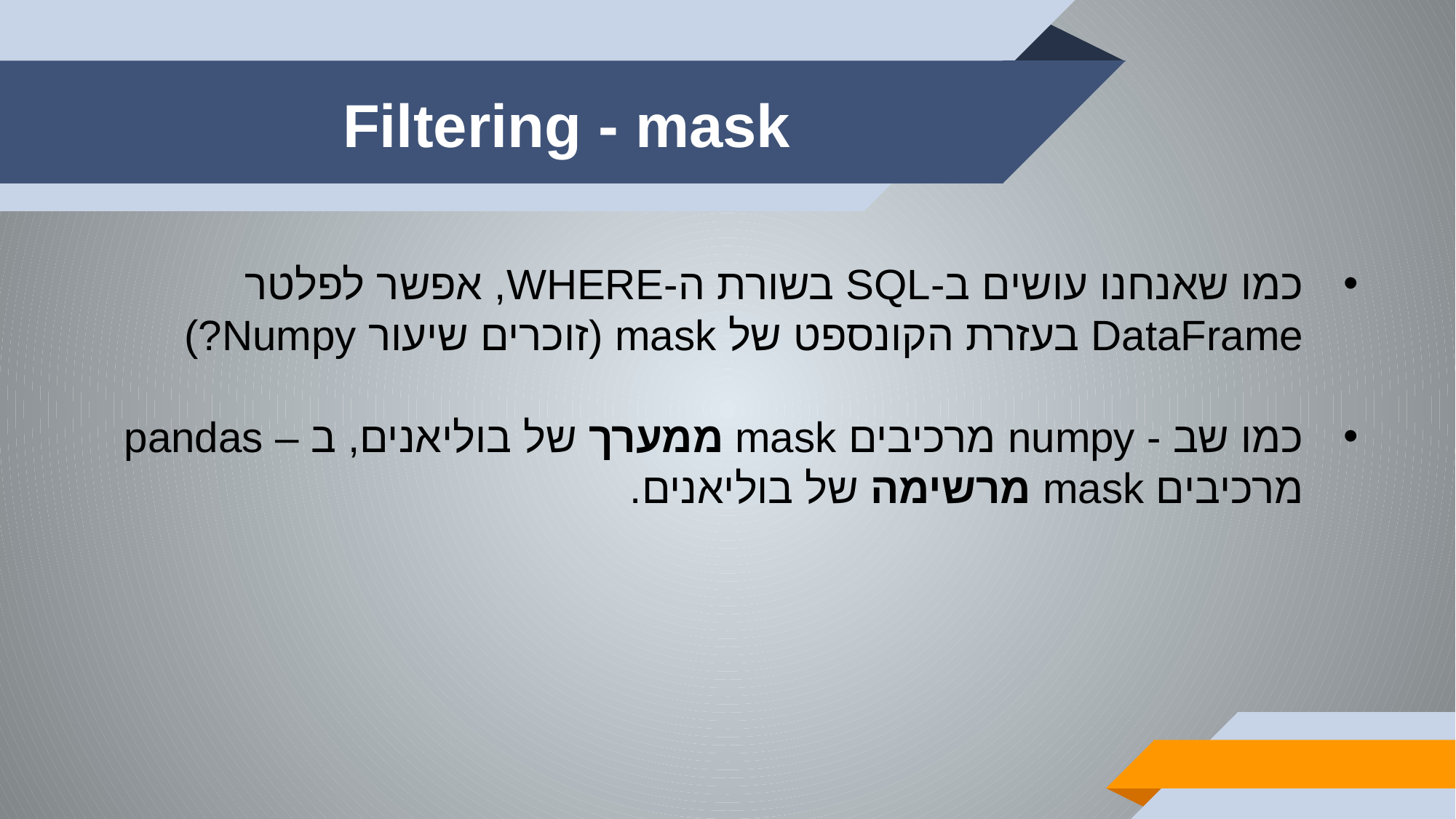

# Filtering - mask
כמו שאנחנו עושים ב-SQL בשורת ה-WHERE, אפשר לפלטר DataFrame בעזרת הקונספט של mask (זוכרים שיעור Numpy?)

כמו שב - numpy מרכיבים mask ממערך של בוליאנים, ב – pandas מרכיבים mask מרשימה של בוליאנים.